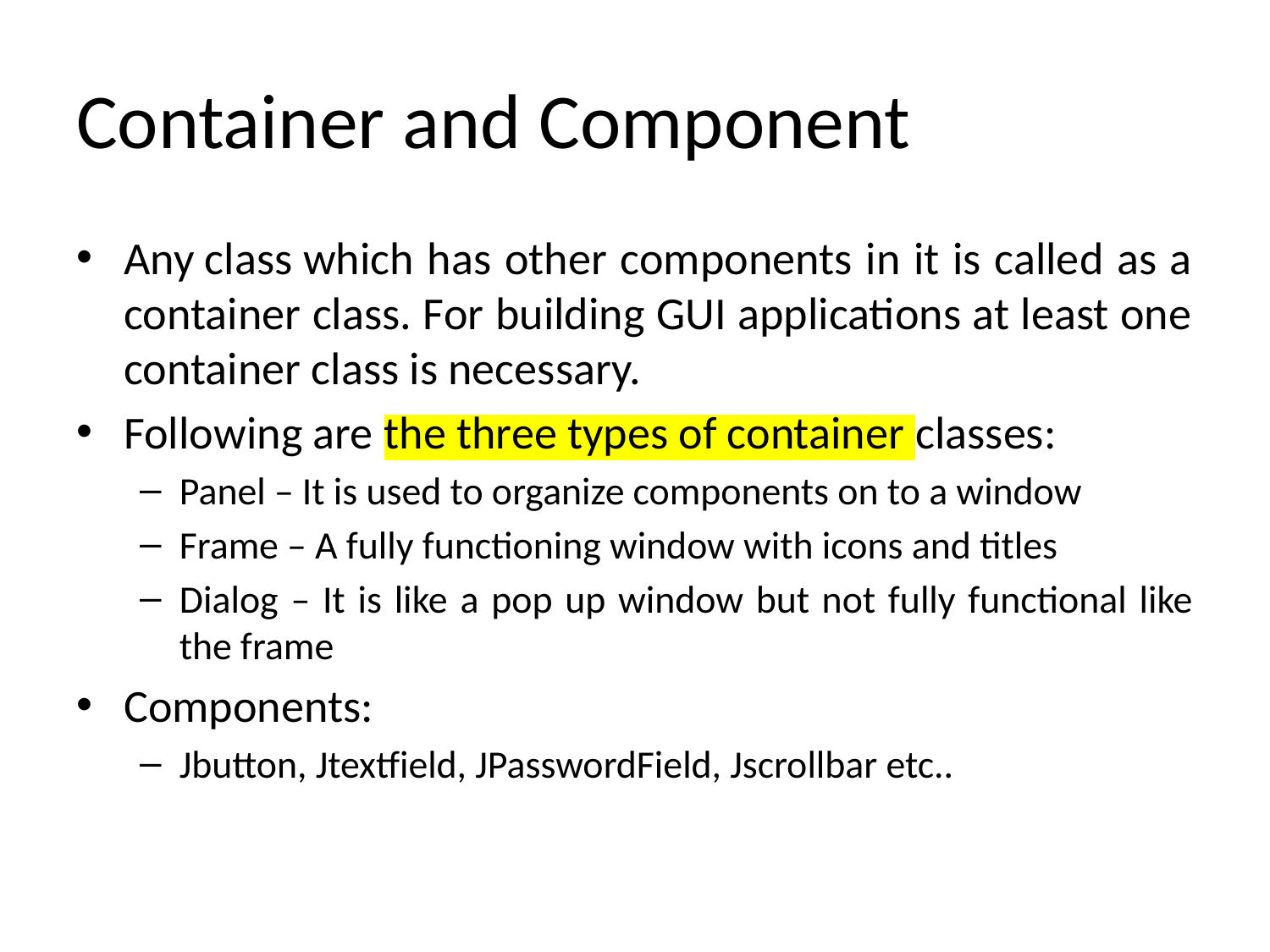

# Container and Component
Any class which has other components in it is called as a container class. For building GUI applications at least one container class is necessary.
Following are the three types of container classes:
Panel – It is used to organize components on to a window
Frame – A fully functioning window with icons and titles
Dialog – It is like a pop up window but not fully functional like the frame
Components:
Jbutton, Jtextfield, JPasswordField, Jscrollbar etc..